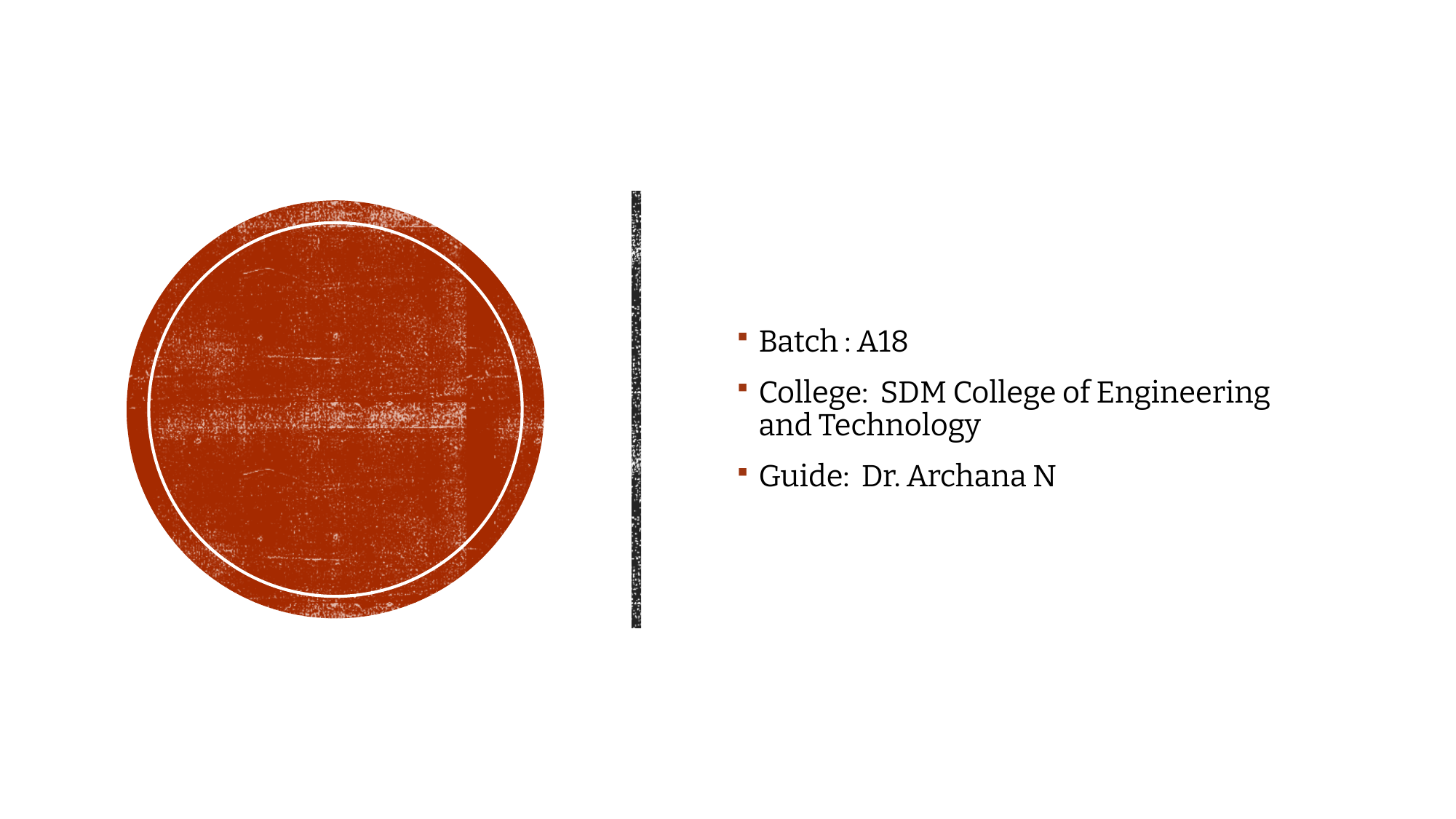

Batch : A18
College:  SDM College of Engineering and Technology
Guide:  Dr. Archana N